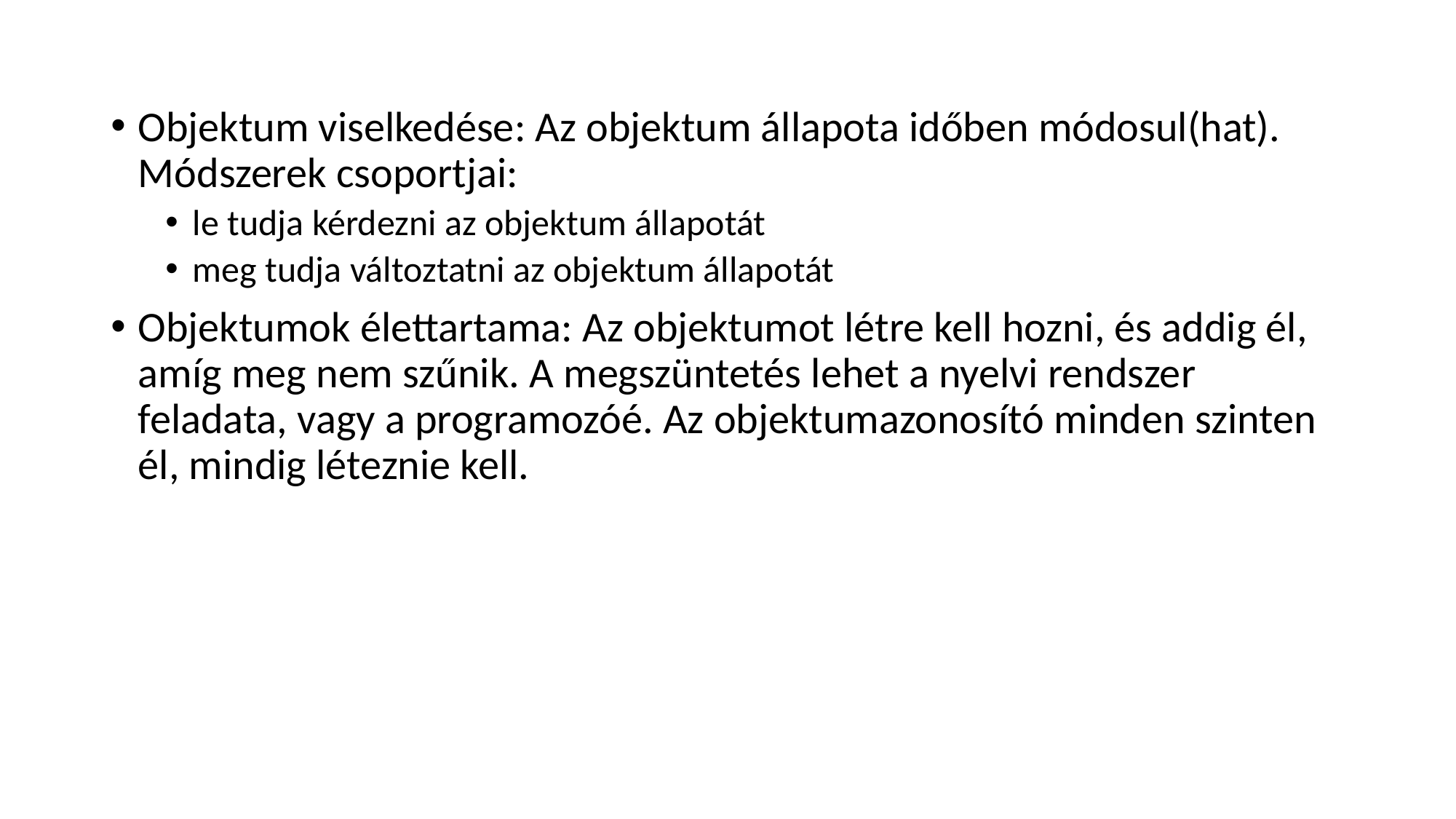

Objektum viselkedése: Az objektum állapota időben módosul(hat). Módszerek csoportjai:
le tudja kérdezni az objektum állapotát
meg tudja változtatni az objektum állapotát
Objektumok élettartama: Az objektumot létre kell hozni, és addig él, amíg meg nem szűnik. A megszüntetés lehet a nyelvi rendszer feladata, vagy a programozóé. Az objektumazonosító minden szinten él, mindig léteznie kell.